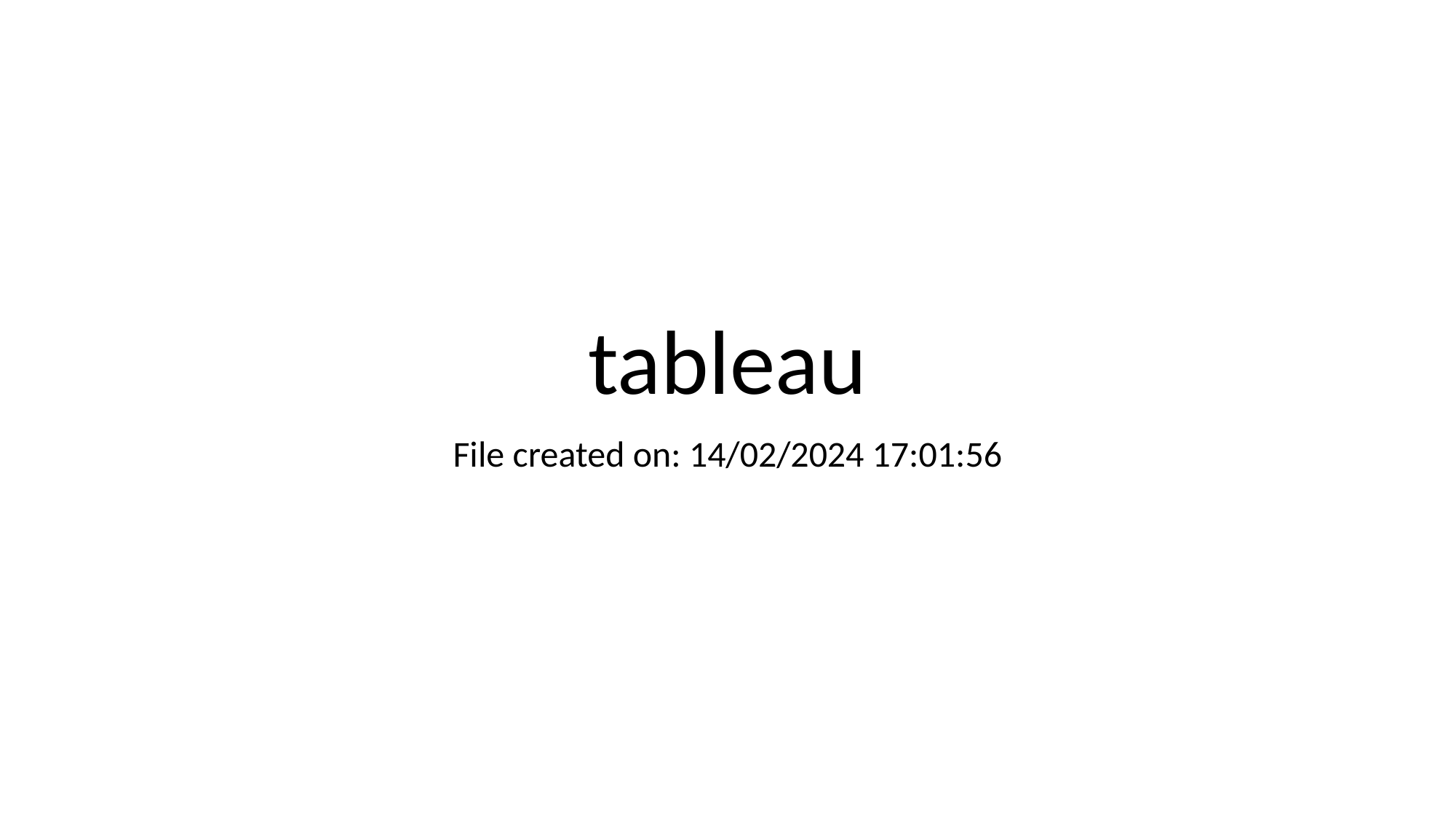

# tableau
File created on: 14/02/2024 17:01:56